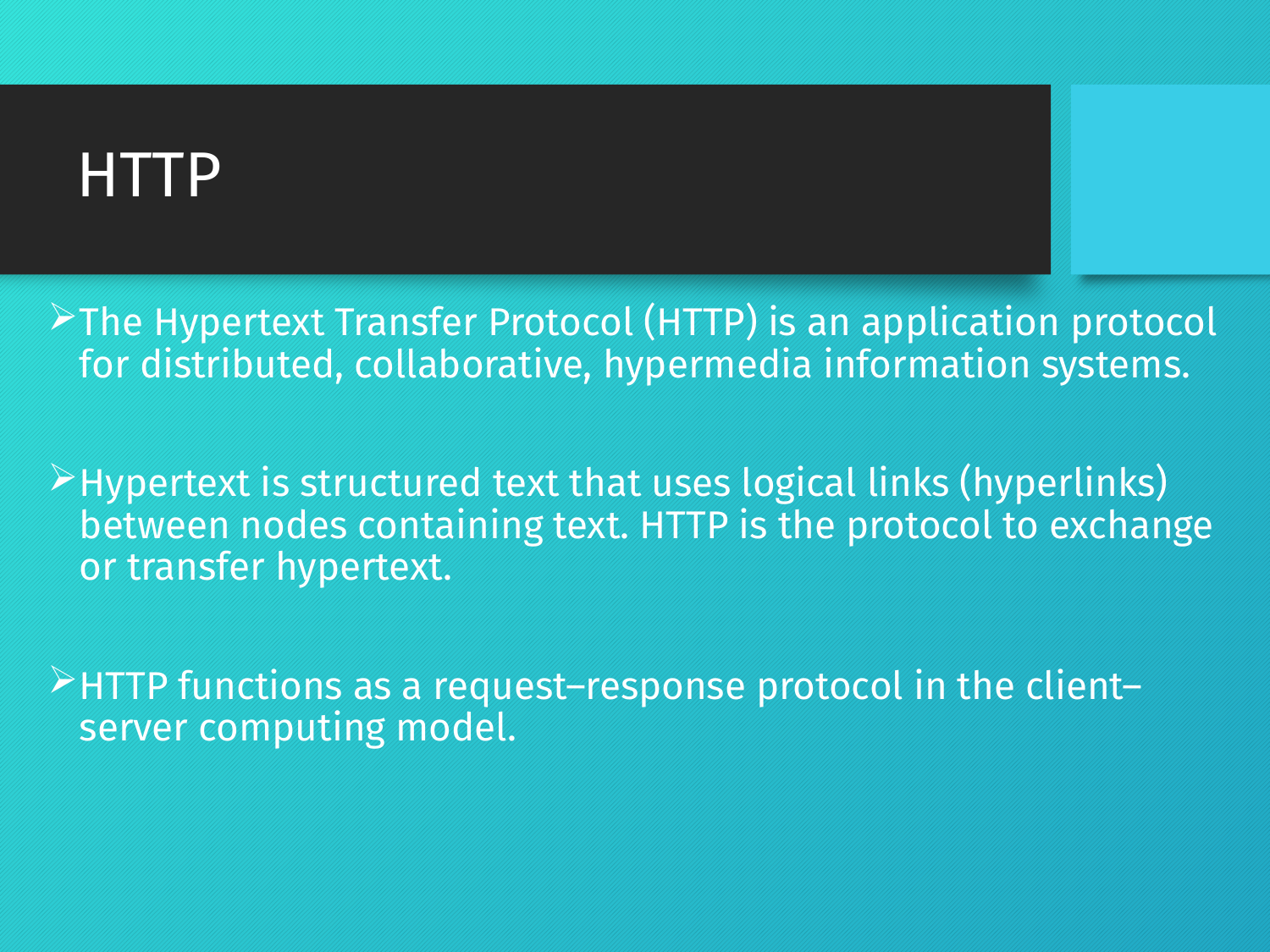

# HTTP
The Hypertext Transfer Protocol (HTTP) is an application protocol for distributed, collaborative, hypermedia information systems.

Hypertext is structured text that uses logical links (hyperlinks) between nodes containing text. HTTP is the protocol to exchange or transfer hypertext.

HTTP functions as a request–response protocol in the client–server computing model.